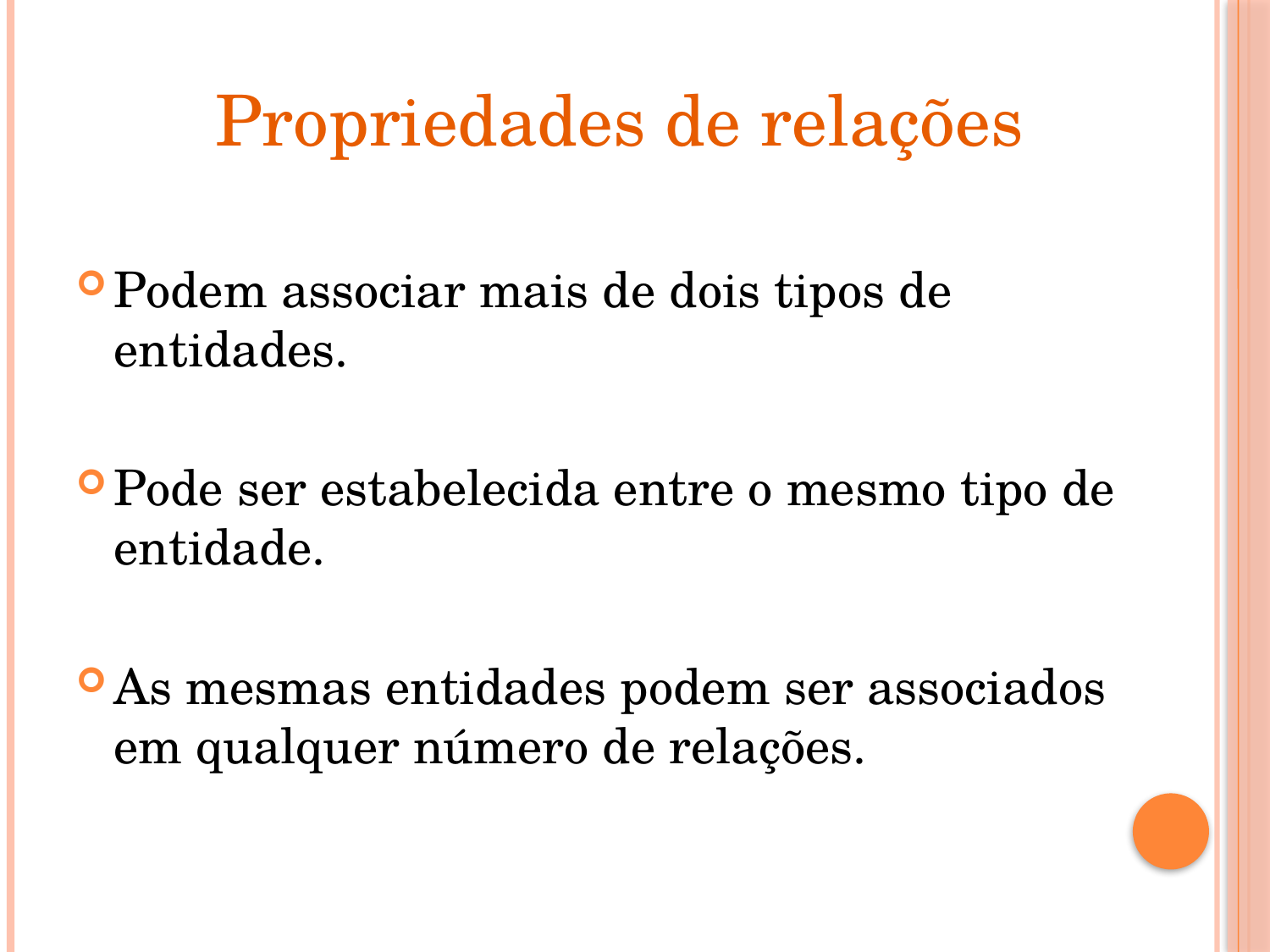

Propriedades de relações
Podem associar mais de dois tipos de entidades.

Pode ser estabelecida entre o mesmo tipo de entidade.

As mesmas entidades podem ser associados em qualquer número de relações.